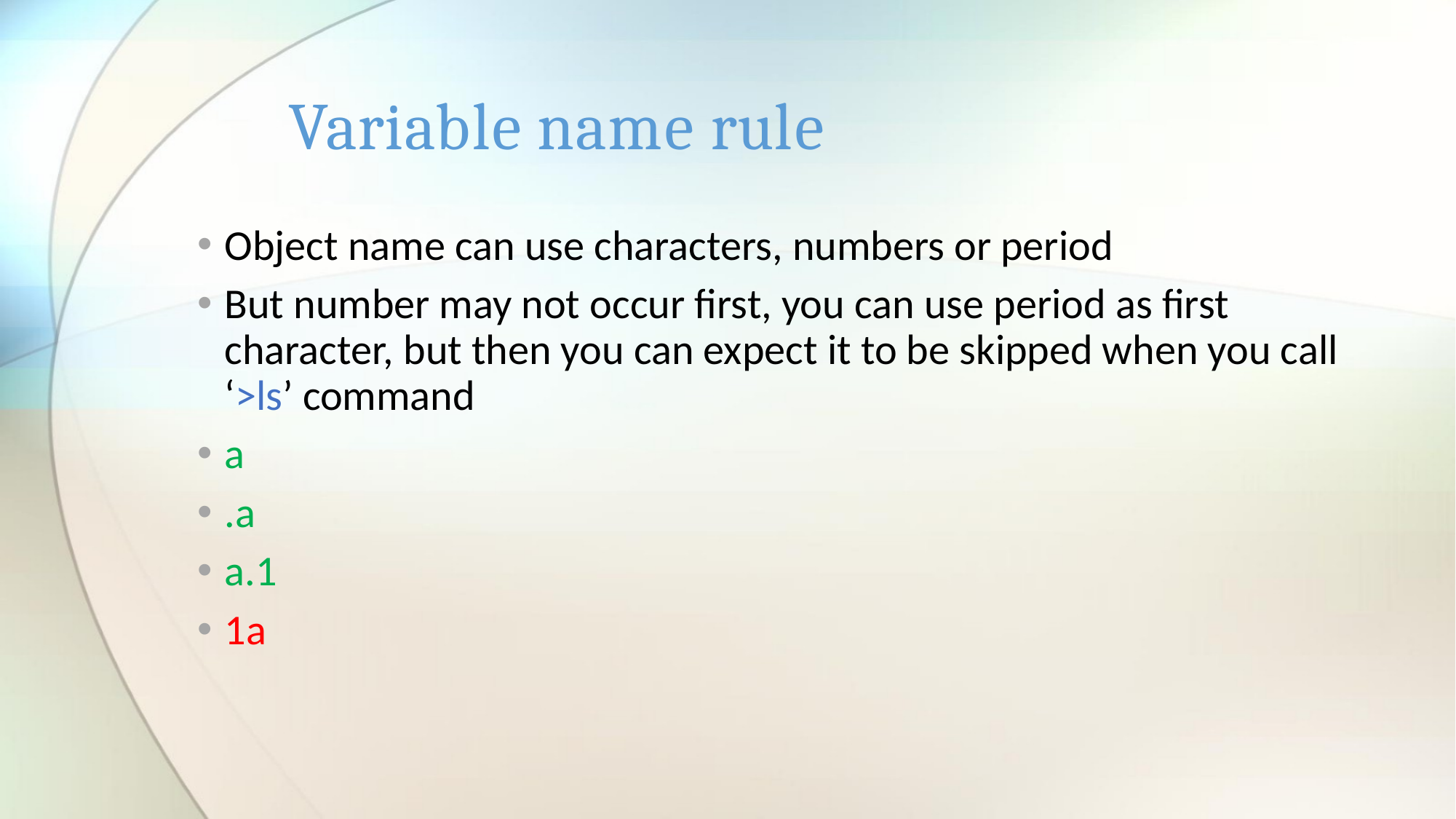

# Variable name rule
Object name can use characters, numbers or period
But number may not occur first, you can use period as first character, but then you can expect it to be skipped when you call ‘>ls’ command
a
.a
a.1
1a